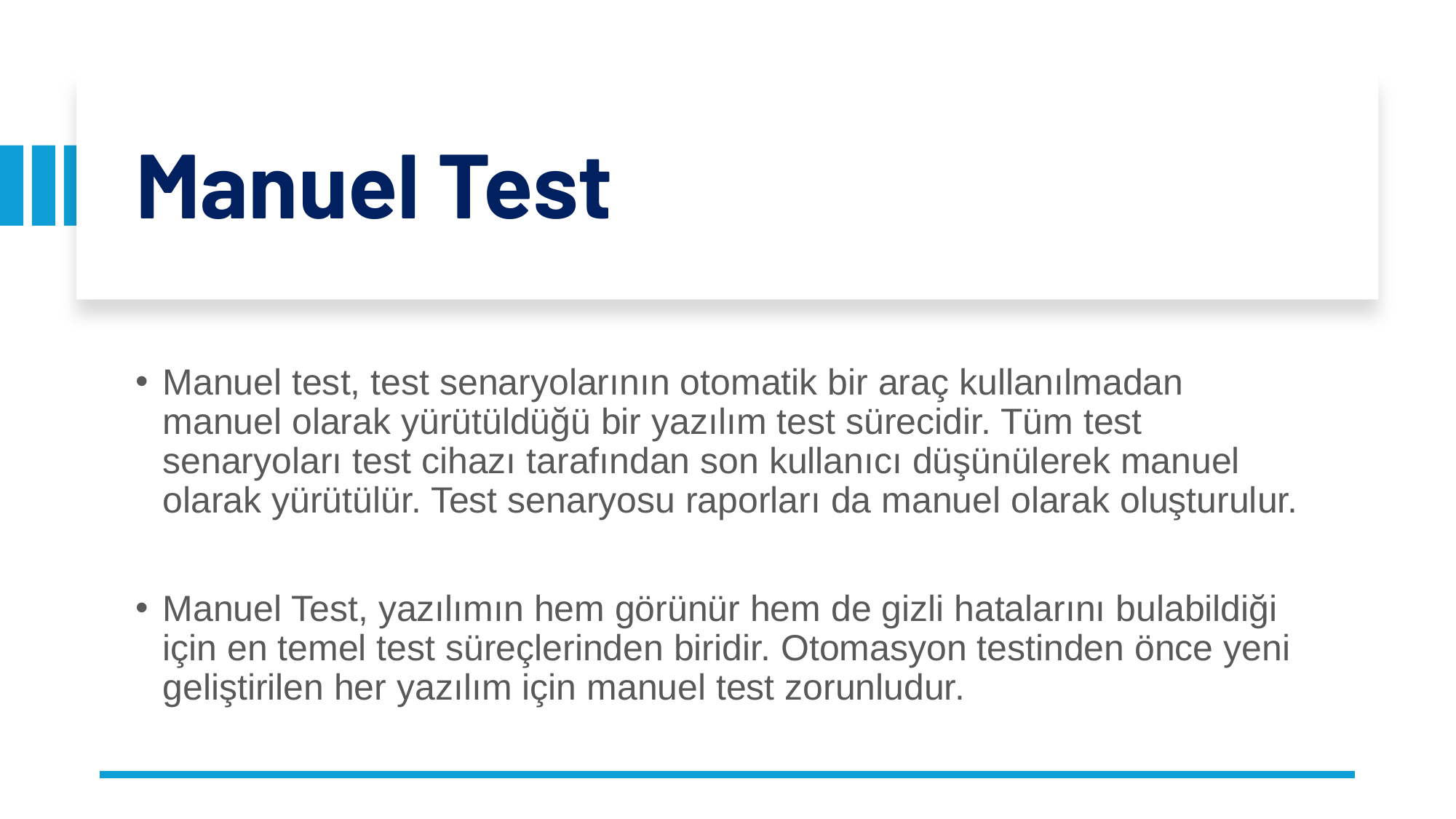

# Manuel Test

Manuel test, test senaryolarının otomatik bir araç kullanılmadan manuel olarak yürütüldüğü bir yazılım test sürecidir. Tüm test senaryoları test cihazı tarafından son kullanıcı düşünülerek manuel olarak yürütülür. Test senaryosu raporları da manuel olarak oluşturulur.

Manuel Test, yazılımın hem görünür hem de gizli hatalarını bulabildiği için en temel test süreçlerinden biridir. Otomasyon testinden önce yeni geliştirilen her yazılım için manuel test zorunludur.